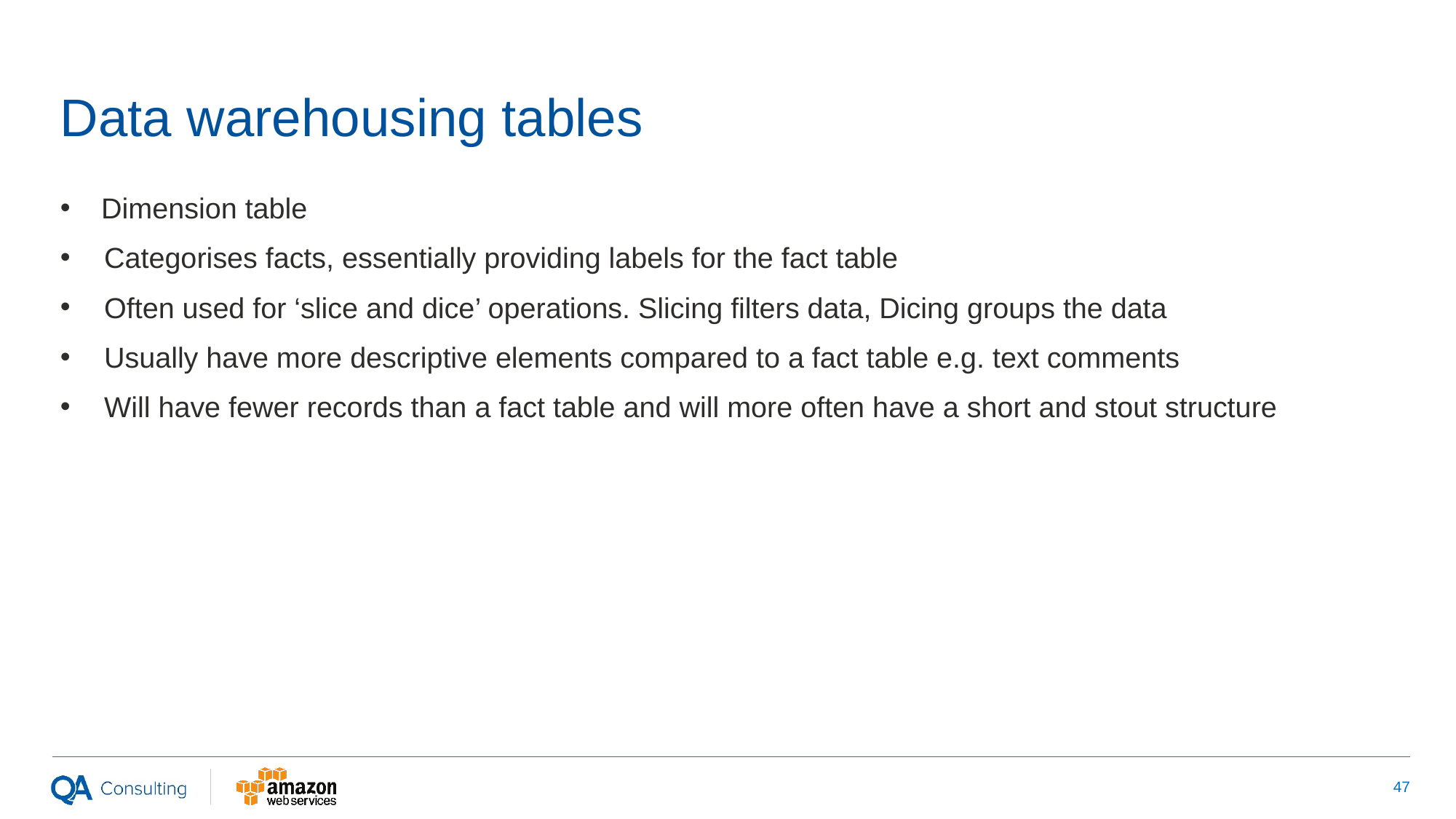

# Data warehousing tables
Dimension table
Categorises facts, essentially providing labels for the fact table
Often used for ‘slice and dice’ operations. Slicing filters data, Dicing groups the data
Usually have more descriptive elements compared to a fact table e.g. text comments
Will have fewer records than a fact table and will more often have a short and stout structure